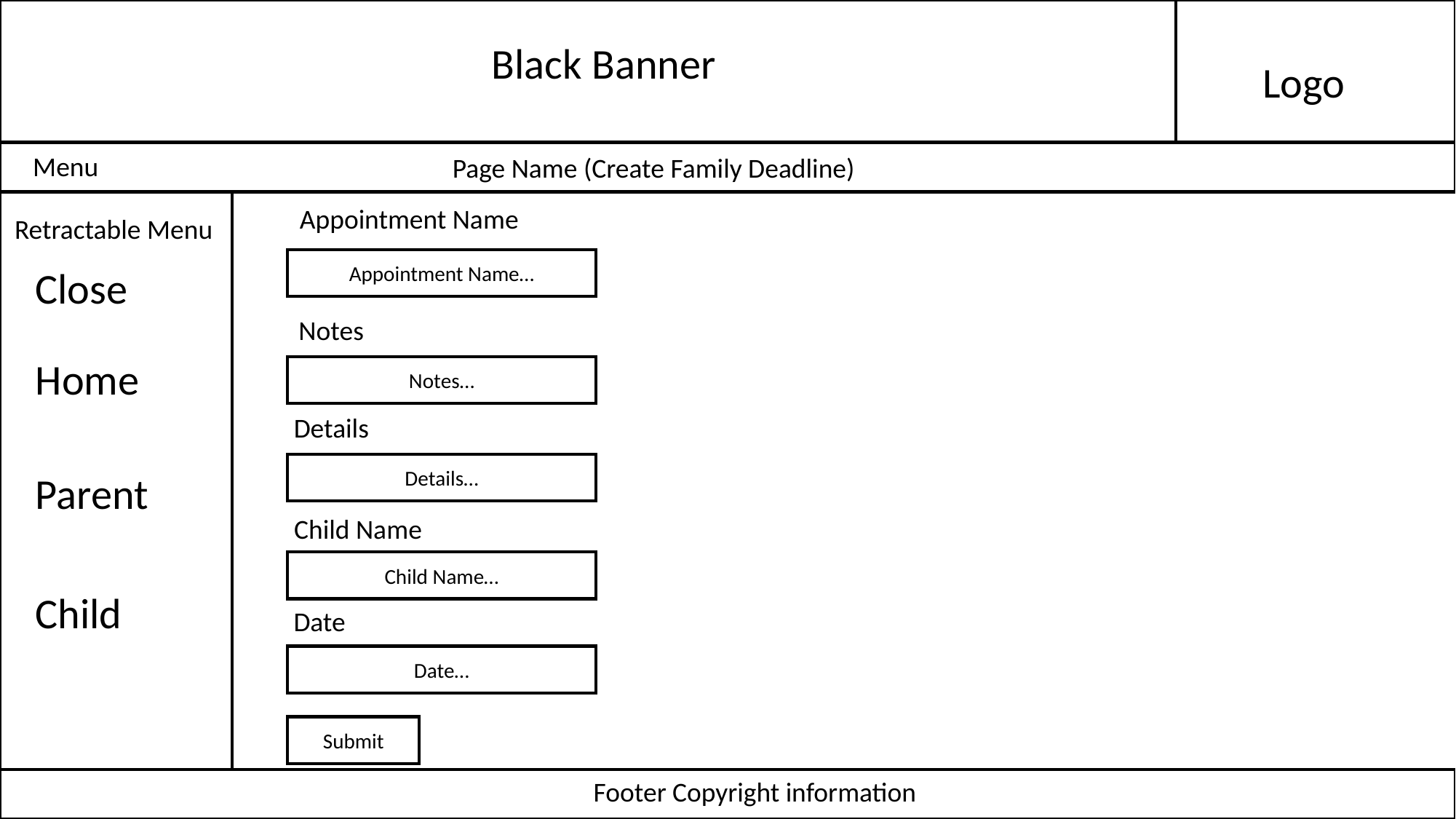

Black Banner
Logo

Menu
Page Name (Create Family Deadline)

Appointment Name
Retractable Menu
Appointment Name…
Close
Notes
Home
Notes…
Details
Details…
Parent
Child Name
Child Name…
Child
Date
Date…
Submit

Footer Copyright information